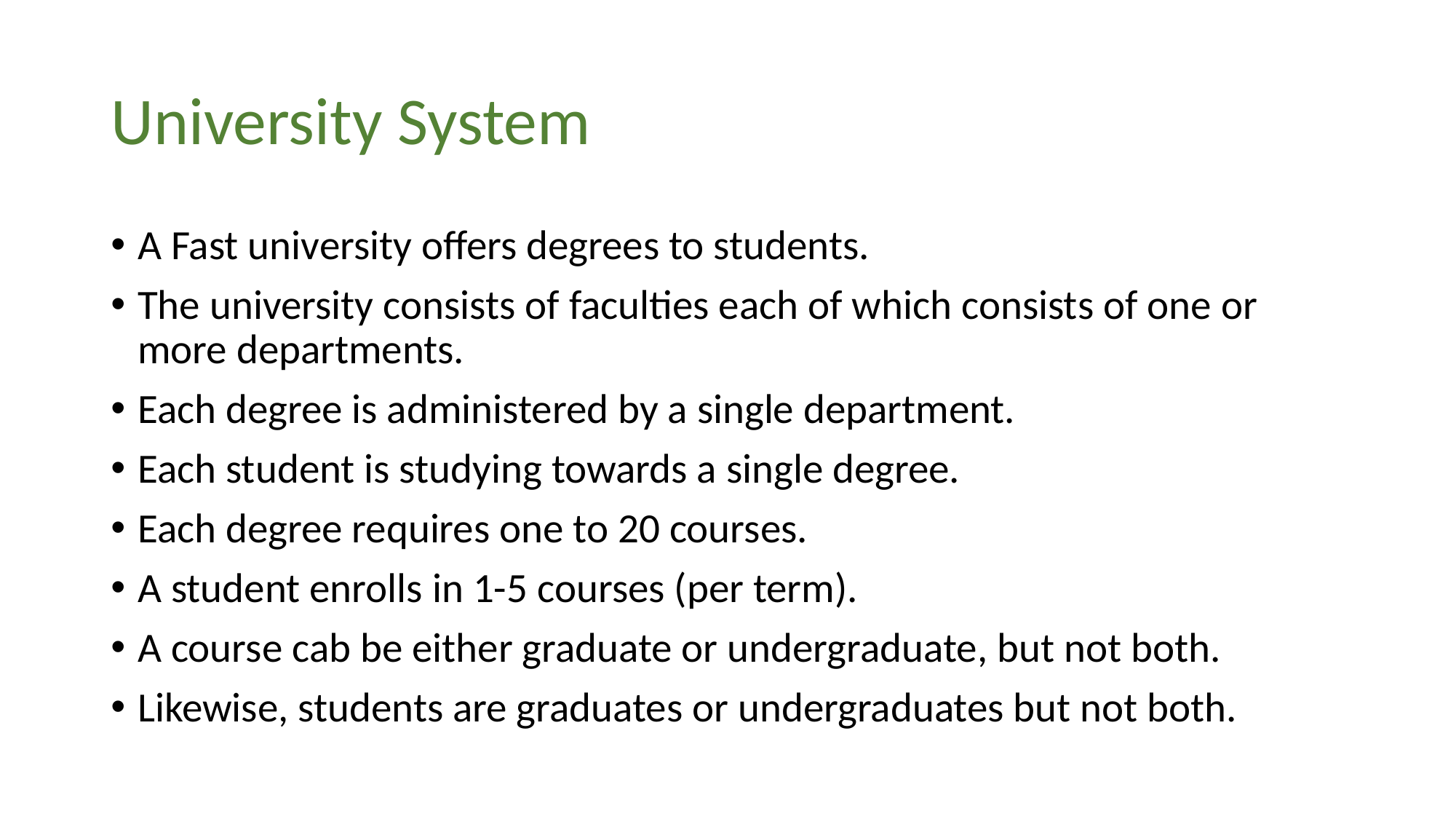

# University System
A Fast university offers degrees to students.
The university consists of faculties each of which consists of one or more departments.
Each degree is administered by a single department.
Each student is studying towards a single degree.
Each degree requires one to 20 courses.
A student enrolls in 1-5 courses (per term).
A course cab be either graduate or undergraduate, but not both.
Likewise, students are graduates or undergraduates but not both.